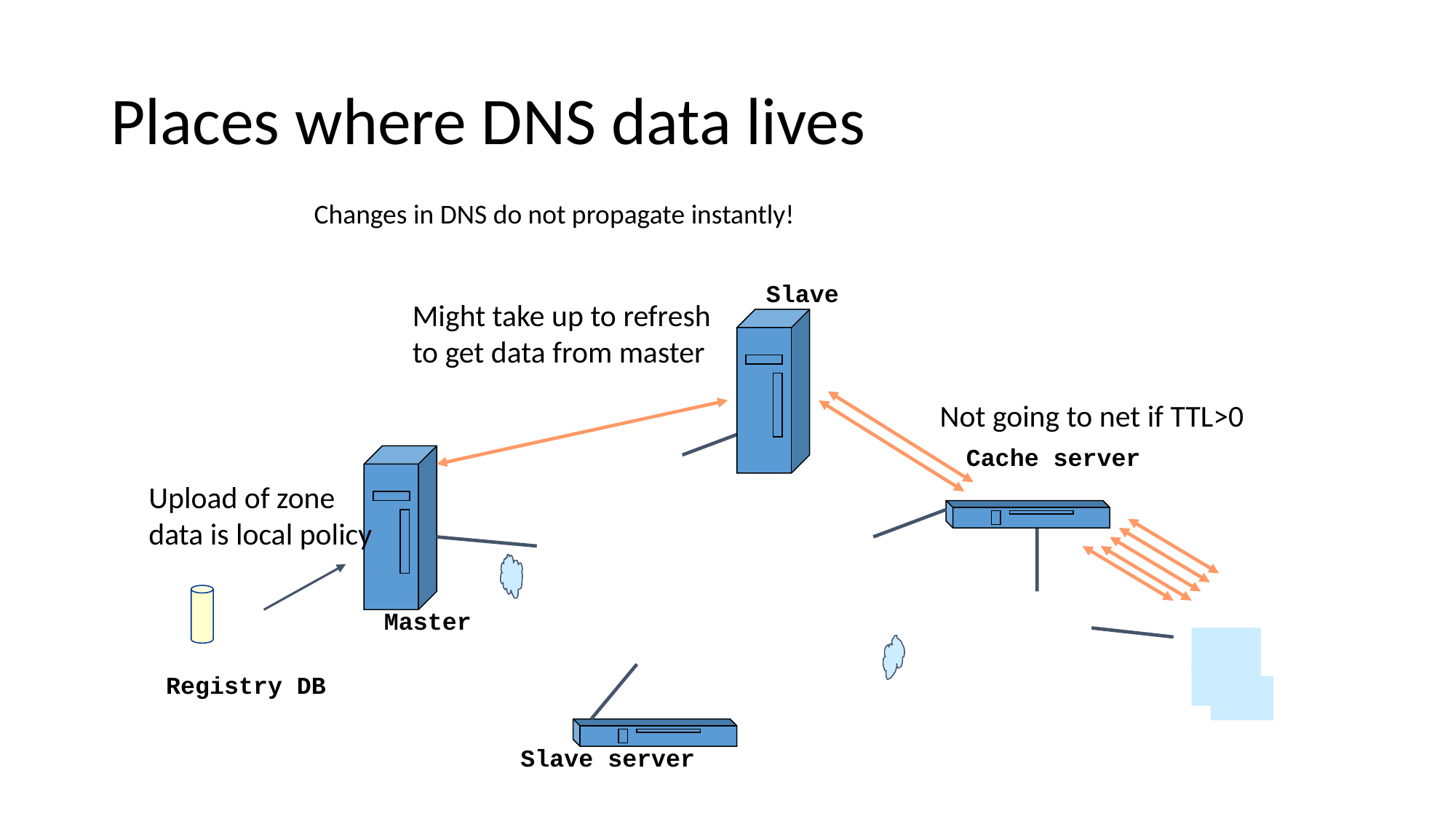

# Places where DNS data lives
Changes in DNS do not propagate instantly!
Slave
Might take up to refresh
to get data from master

Not going to net if TTL>0

Cache server

Upload of zone
data is local policy

Master

Registry DB

Slave server